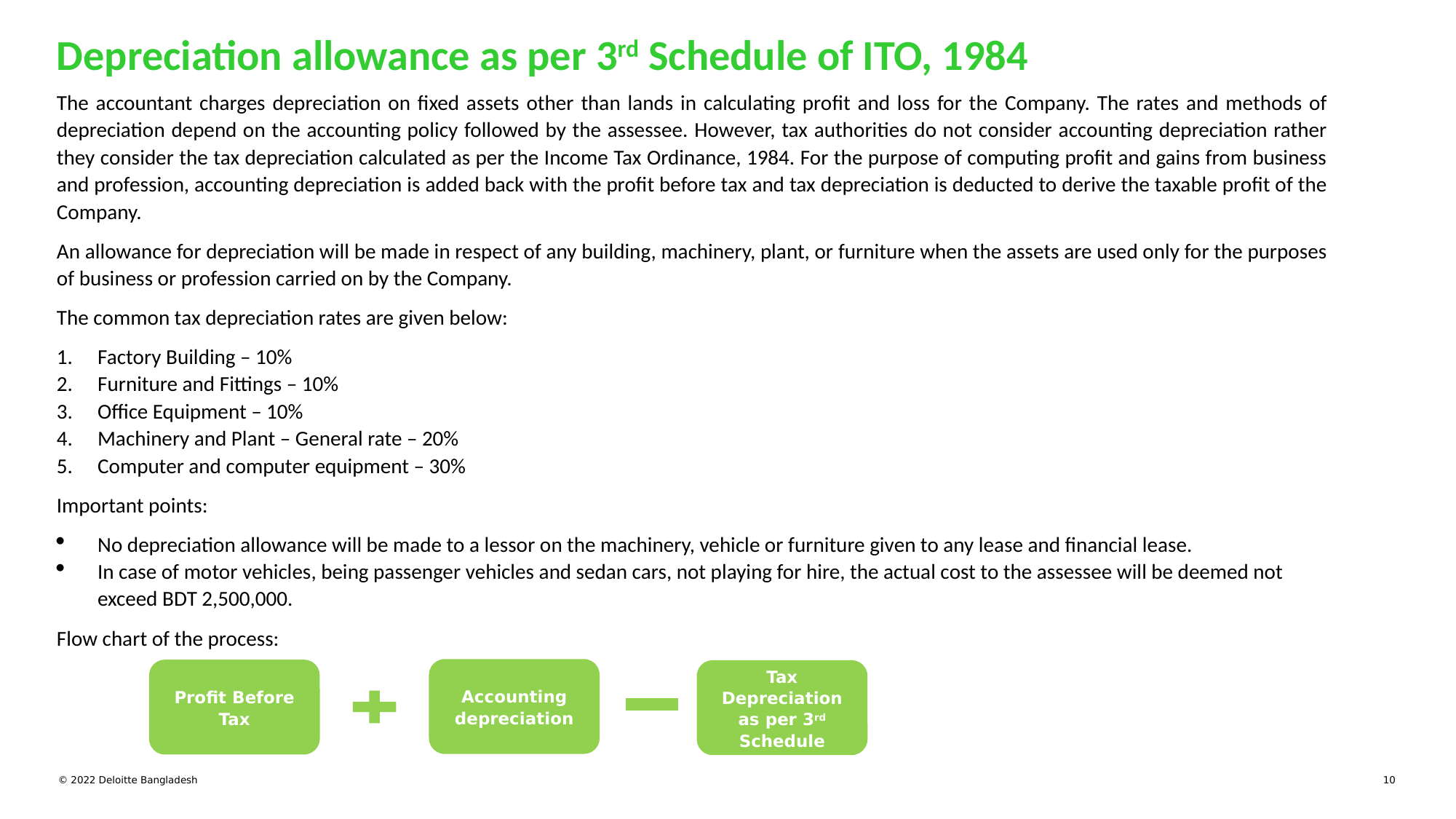

Depreciation allowance as per 3rd Schedule of ITO, 1984

The accountant charges depreciation on fixed assets other than lands in calculating profit and loss for the Company. The rates and methods of depreciation depend on the accounting policy followed by the assessee. However, tax authorities do not consider accounting depreciation rather they consider the tax depreciation calculated as per the Income Tax Ordinance, 1984. For the purpose of computing profit and gains from business and profession, accounting depreciation is added back with the profit before tax and tax depreciation is deducted to derive the taxable profit of the Company.
An allowance for depreciation will be made in respect of any building, machinery, plant, or furniture when the assets are used only for the purposes of business or profession carried on by the Company.
The common tax depreciation rates are given below:
Factory Building – 10%
Furniture and Fittings – 10%
Office Equipment – 10%
Machinery and Plant – General rate – 20%
Computer and computer equipment – 30%
Important points:
No depreciation allowance will be made to a lessor on the machinery, vehicle or furniture given to any lease and financial lease.
In case of motor vehicles, being passenger vehicles and sedan cars, not playing for hire, the actual cost to the assessee will be deemed not exceed BDT 2,500,000.
Flow chart of the process:

Accounting depreciation
Profit Before Tax
Tax Depreciation as per 3rd Schedule